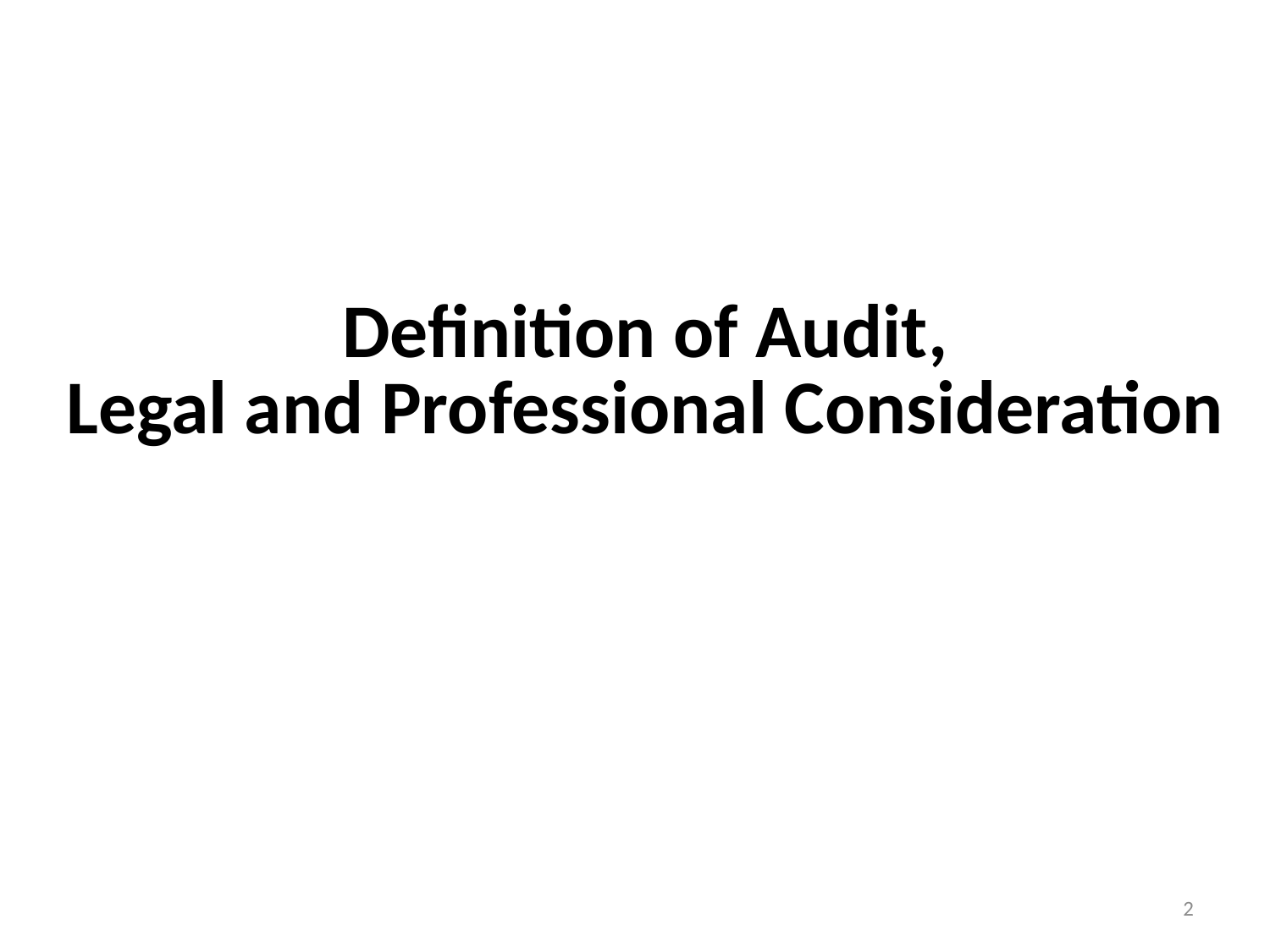

# Definition of Audit, Legal and Professional Consideration
2